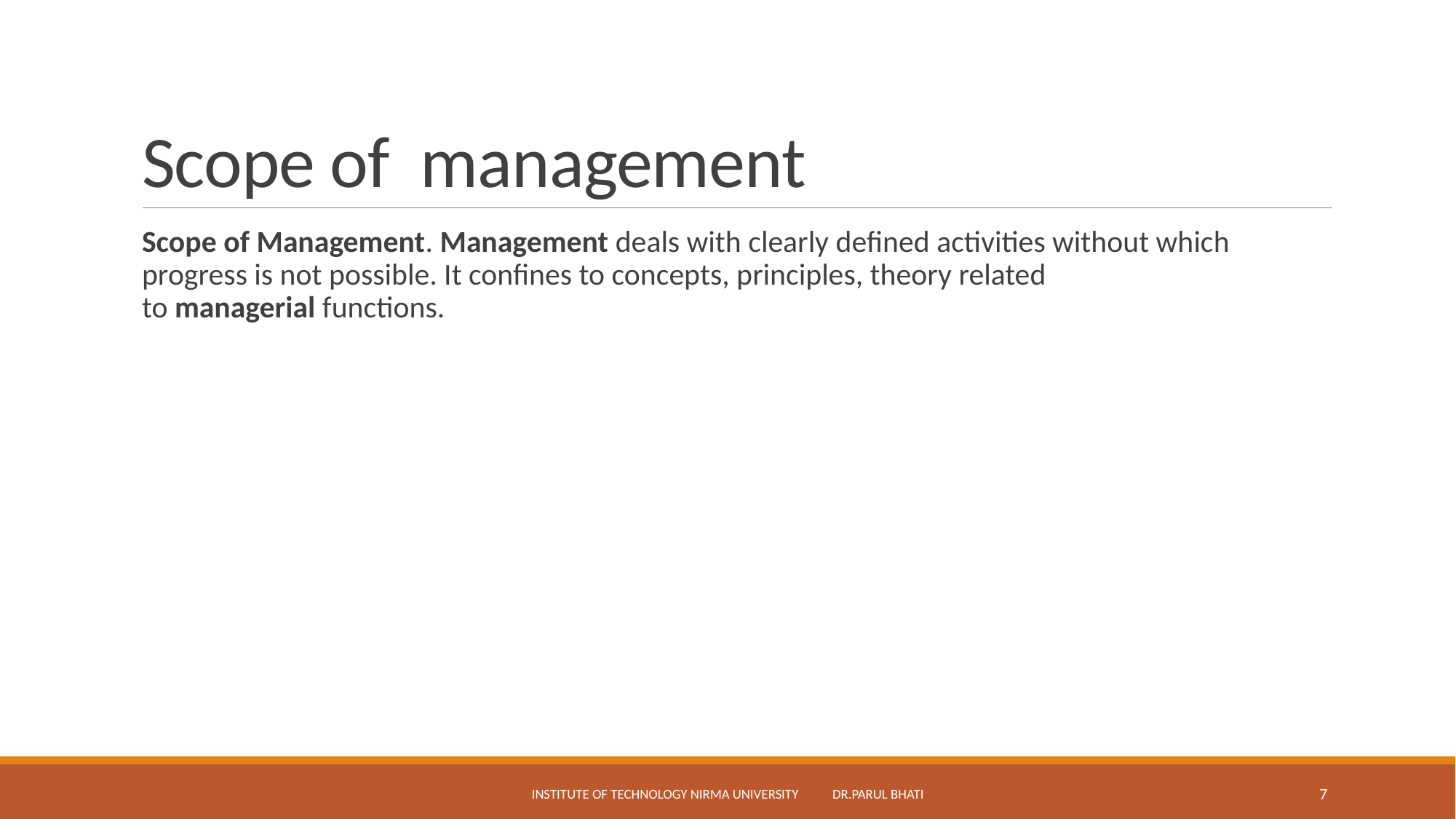

# Scope of  management
Scope of Management. Management deals with clearly defined activities without which progress is not possible. It confines to concepts, principles, theory related to managerial functions.
INSTITUTE OF TECHNOLOGY NIRMA UNIVERSITY           DR.PARUL BHATI
7